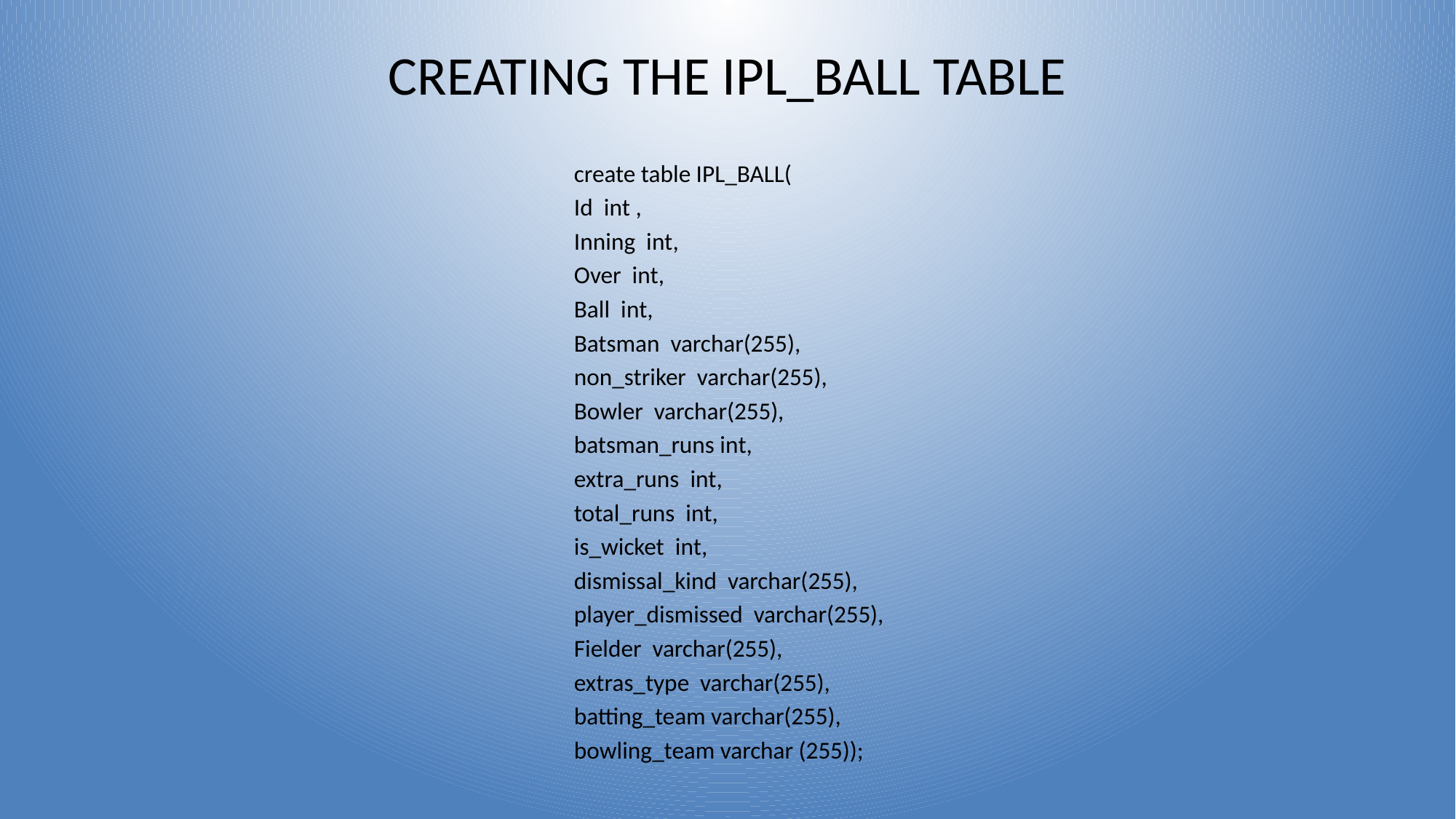

# CREATING THE IPL_BALL TABLE
create table IPL_BALL(
Id  int ,
Inning  int,
Over  int,
Ball  int,
Batsman  varchar(255),
non_striker  varchar(255),
Bowler  varchar(255),
batsman_runs int,
extra_runs  int,
total_runs  int,
is_wicket  int,
dismissal_kind  varchar(255),
player_dismissed  varchar(255),
Fielder  varchar(255),
extras_type  varchar(255),
batting_team varchar(255),
bowling_team varchar (255));